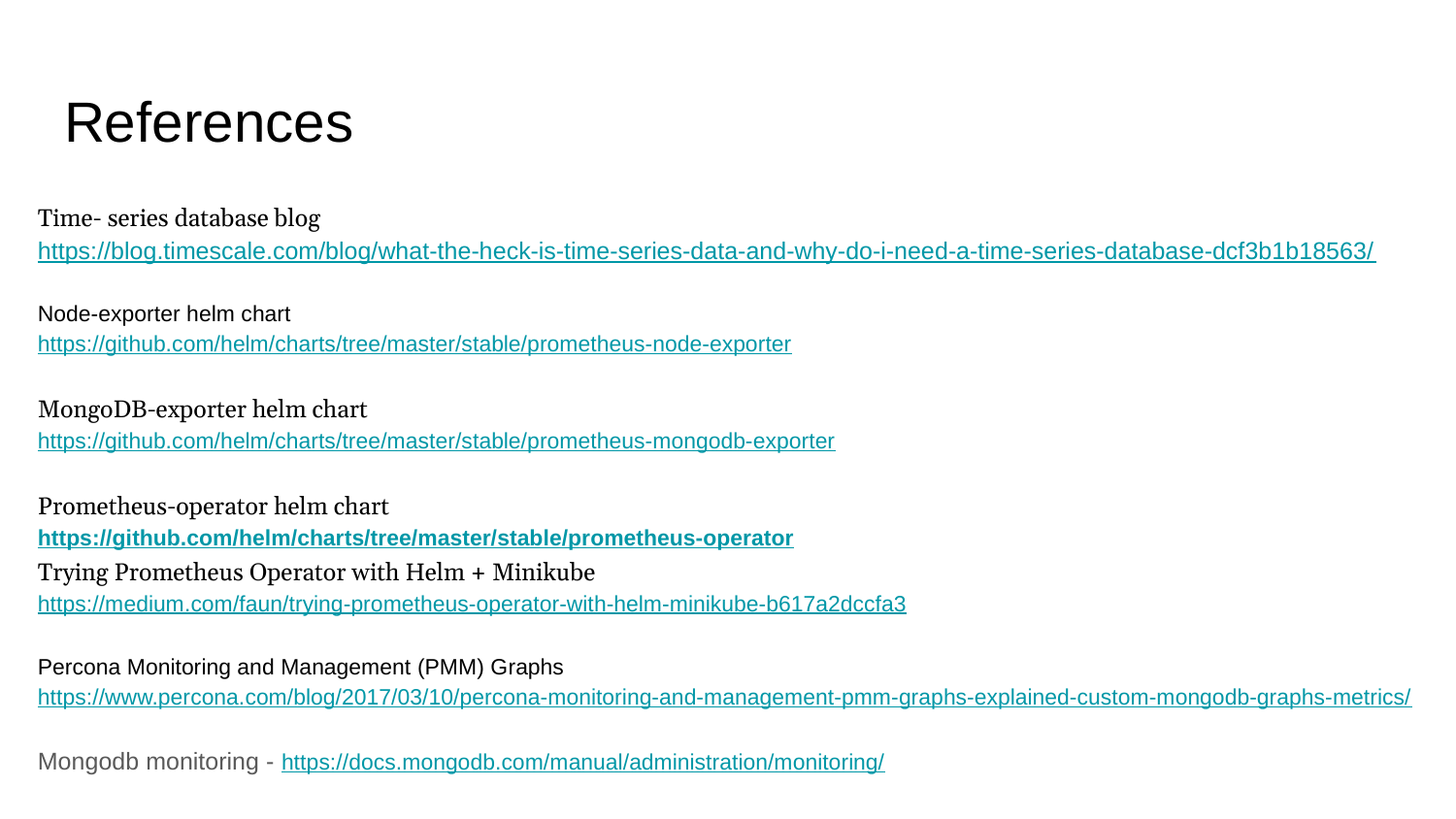

# References
Time- series database blog https://blog.timescale.com/blog/what-the-heck-is-time-series-data-and-why-do-i-need-a-time-series-database-dcf3b1b18563/
Node-exporter helm chart
https://github.com/helm/charts/tree/master/stable/prometheus-node-exporter
MongoDB-exporter helm chart
https://github.com/helm/charts/tree/master/stable/prometheus-mongodb-exporter

Prometheus-operator helm chart
https://github.com/helm/charts/tree/master/stable/prometheus-operator
Trying Prometheus Operator with Helm + Minikube
https://medium.com/faun/trying-prometheus-operator-with-helm-minikube-b617a2dccfa3
Percona Monitoring and Management (PMM) Graphs
https://www.percona.com/blog/2017/03/10/percona-monitoring-and-management-pmm-graphs-explained-custom-mongodb-graphs-metrics/
Mongodb monitoring - https://docs.mongodb.com/manual/administration/monitoring/